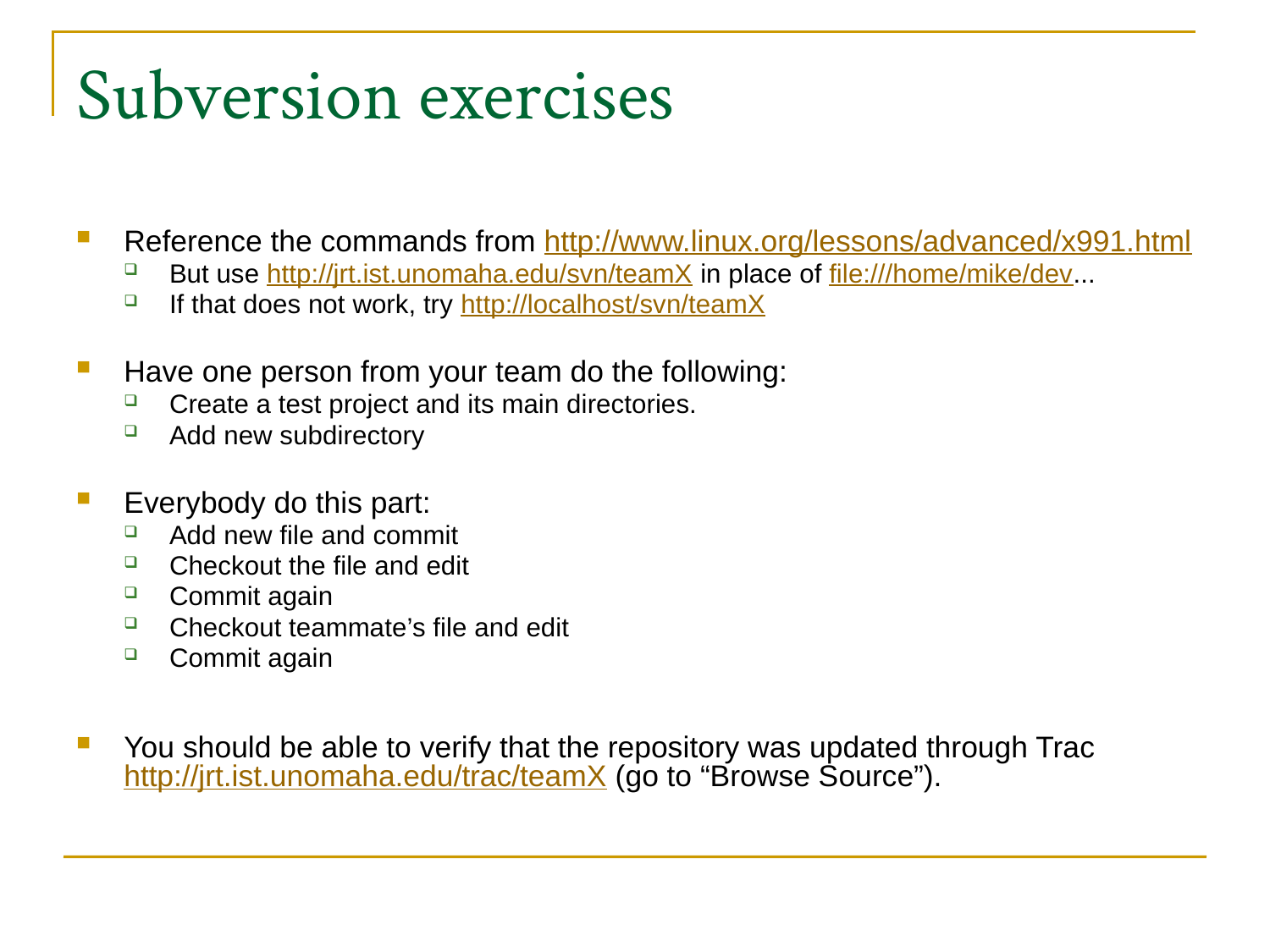

# Subversion exercises
Reference the commands from http://www.linux.org/lessons/advanced/x991.html
But use http://jrt.ist.unomaha.edu/svn/teamX in place of file:///home/mike/dev...
If that does not work, try http://localhost/svn/teamX

Have one person from your team do the following:
Create a test project and its main directories.
Add new subdirectory

Everybody do this part:
Add new file and commit
Checkout the file and edit
Commit again
Checkout teammate’s file and edit
Commit again

You should be able to verify that the repository was updated through Trac http://jrt.ist.unomaha.edu/trac/teamX (go to “Browse Source”).